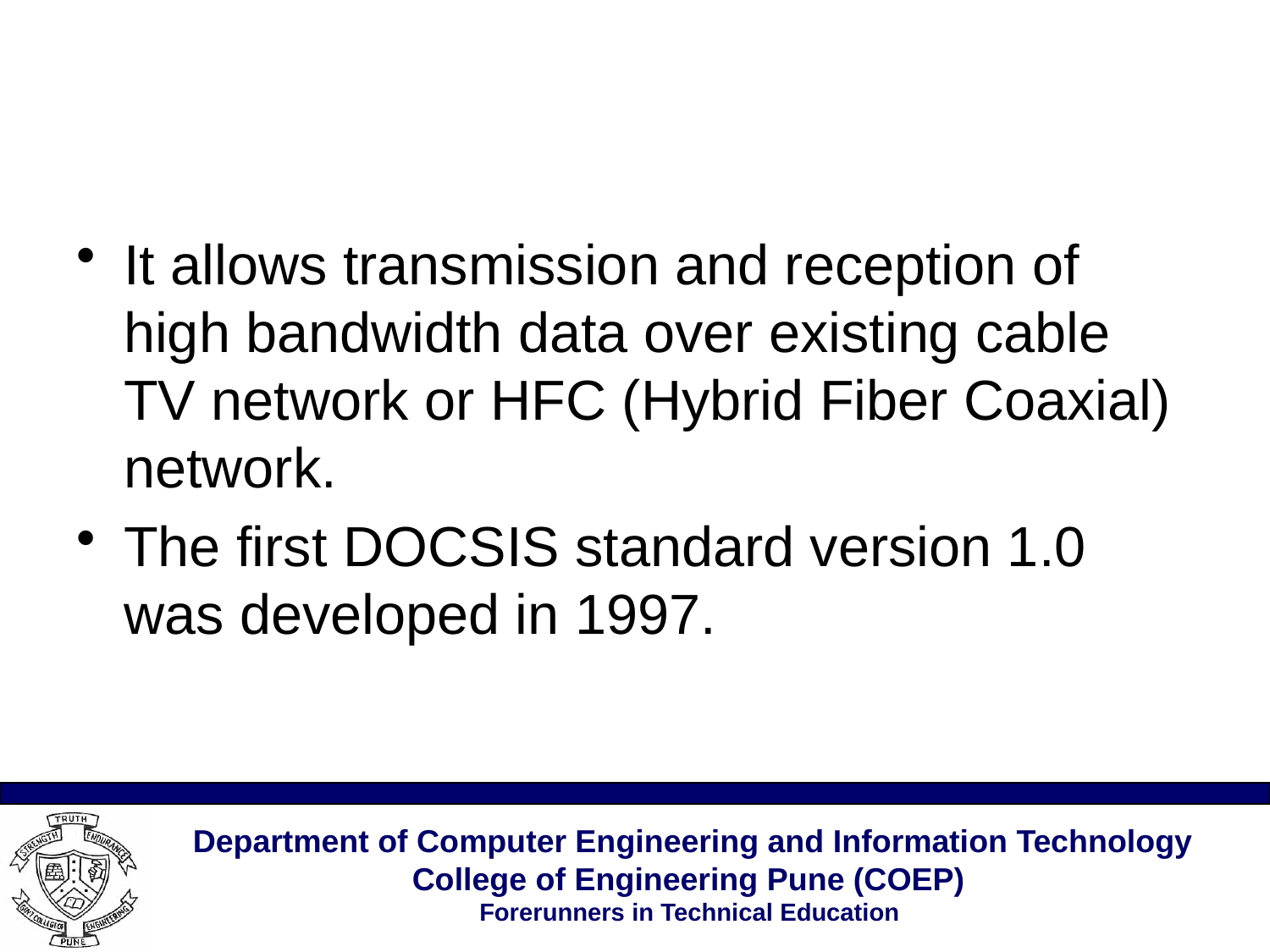

#
It allows transmission and reception of high bandwidth data over existing cable TV network or HFC (Hybrid Fiber Coaxial) network.
The first DOCSIS standard version 1.0 was developed in 1997.